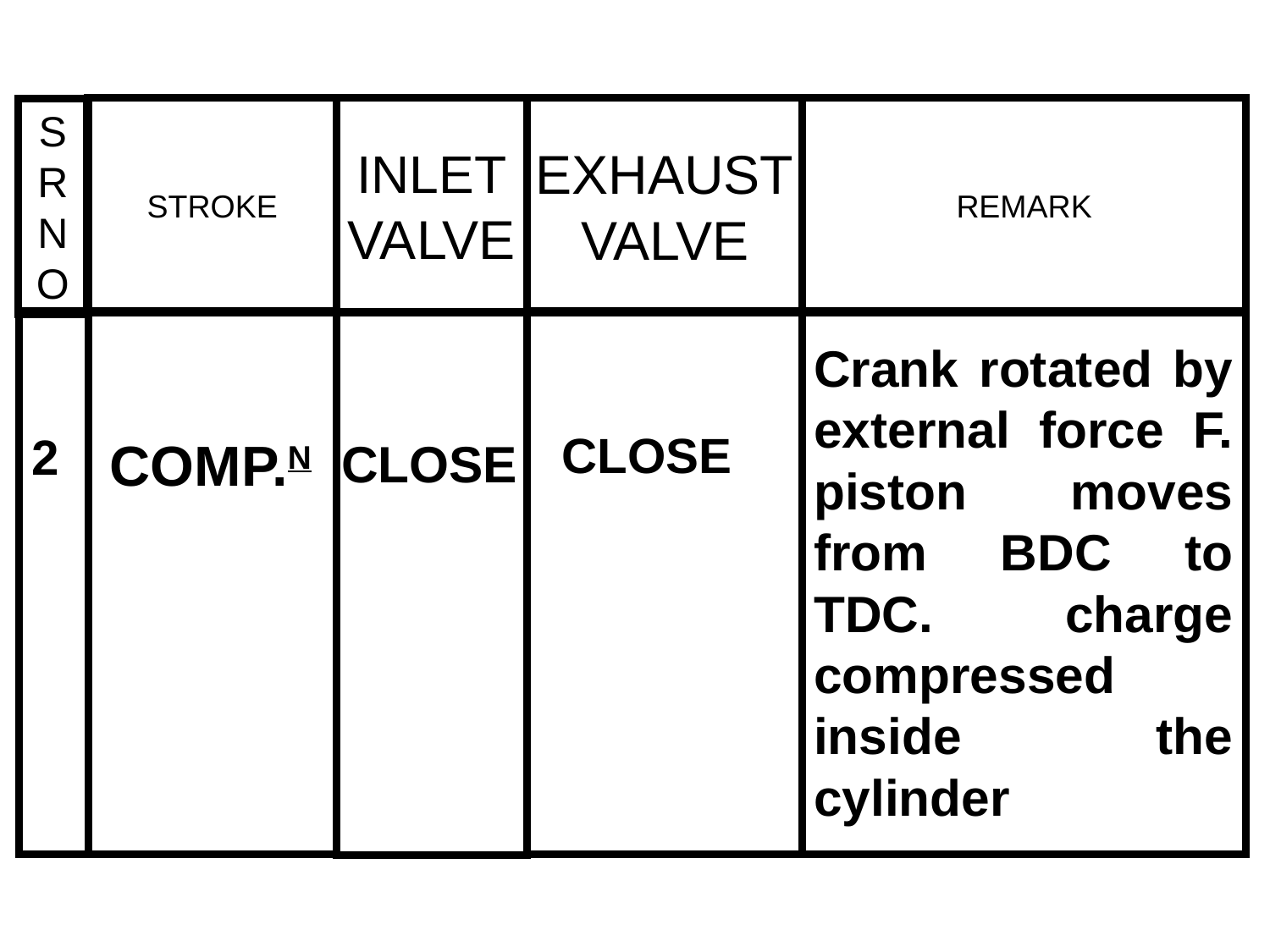

STROKE
INLET
VALVE
EXHAUST
VALVE
REMARK
S
R
N
O

Crank rotated by external force F. piston moves from BDC to TDC. charge compressed inside the cylinder
CLOSE
2
COMP.N
CLOSE